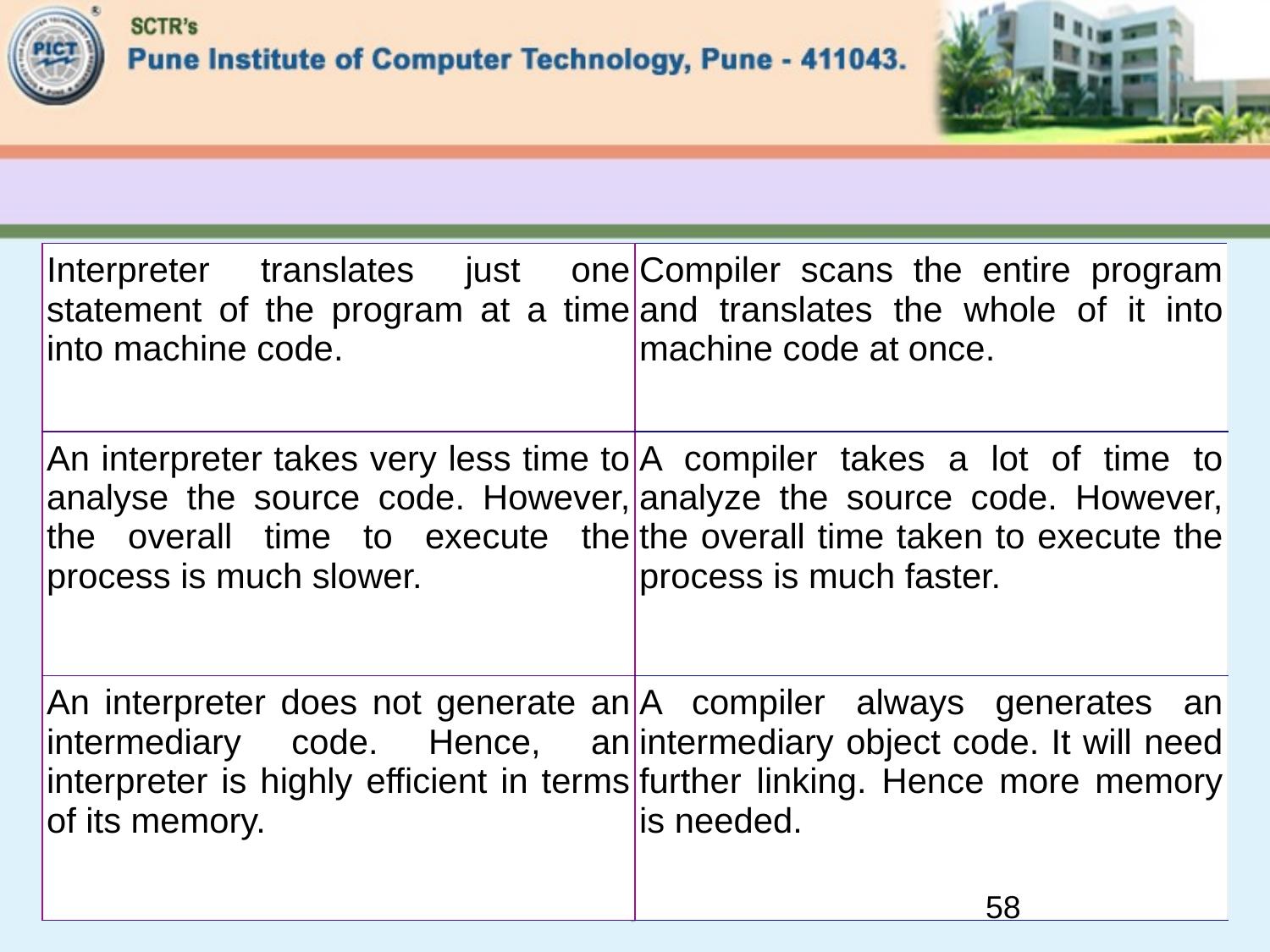

#
| Interpreter translates just one statement of the program at a time into machine code. | Compiler scans the entire program and translates the whole of it into machine code at once. |
| --- | --- |
| An interpreter takes very less time to analyse the source code. However, the overall time to execute the process is much slower. | A compiler takes a lot of time to analyze the source code. However, the overall time taken to execute the process is much faster. |
| An interpreter does not generate an intermediary code. Hence, an interpreter is highly efficient in terms of its memory. | A compiler always generates an intermediary object code. It will need further linking. Hence more memory is needed. |

Prof. Rutuja Kulkarni
58